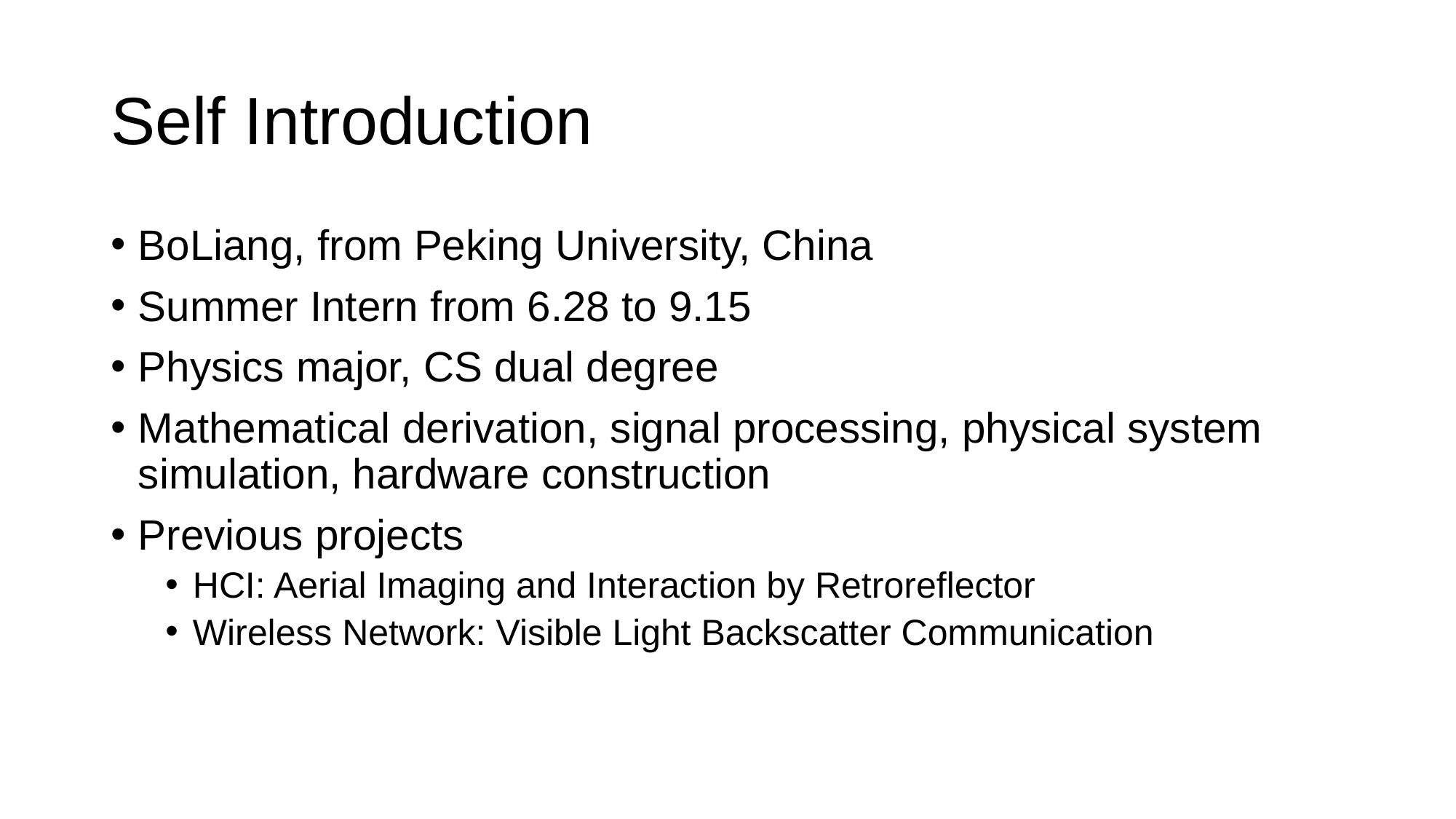

# Self Introduction
BoLiang, from Peking University, China
Summer Intern from 6.28 to 9.15
Physics major, CS dual degree
Mathematical derivation, signal processing, physical system simulation, hardware construction
Previous projects
HCI: Aerial Imaging and Interaction by Retroreflector
Wireless Network: Visible Light Backscatter Communication